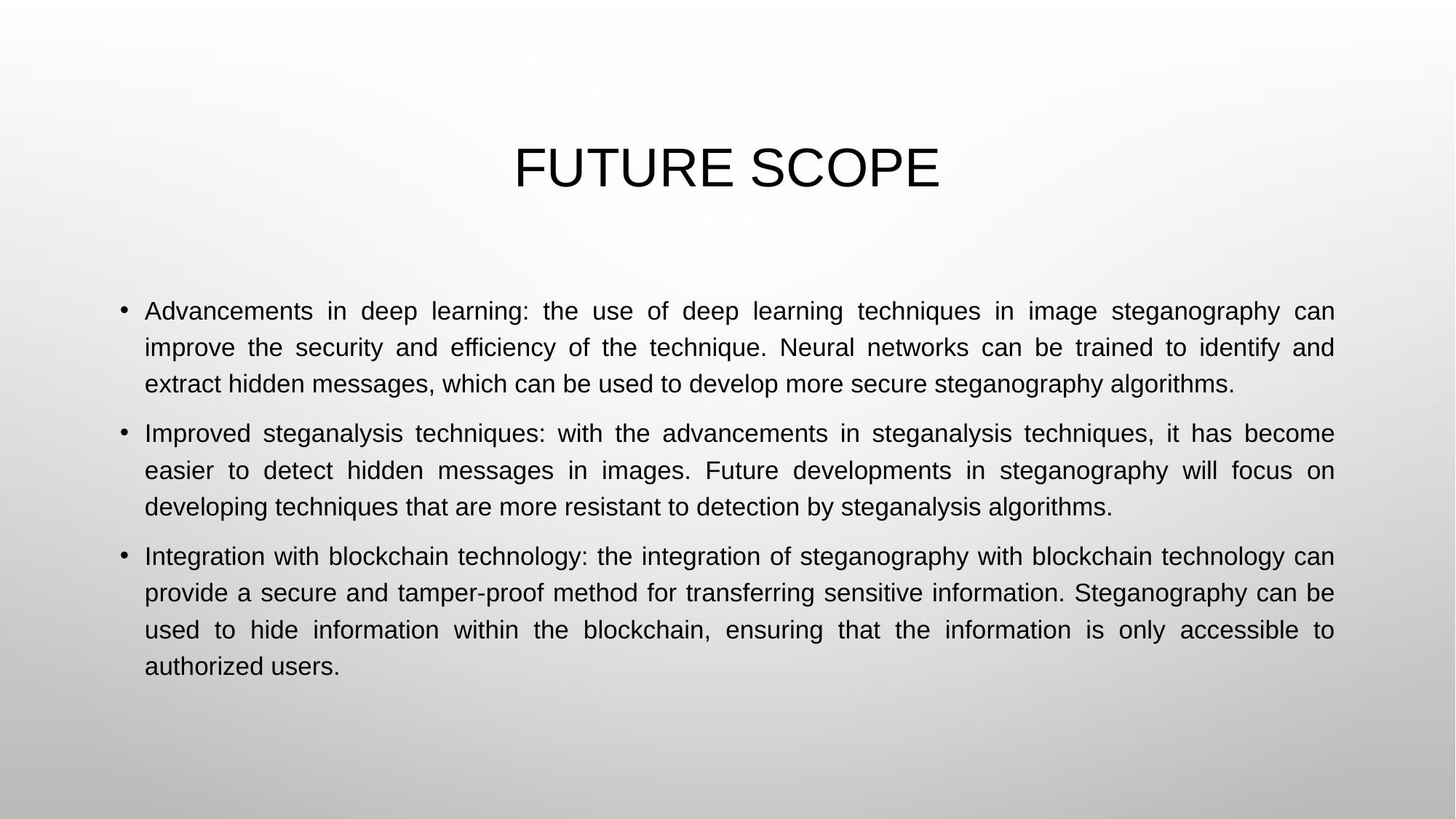

# FUTURE SCOPE
Advancements in deep learning: the use of deep learning techniques in image steganography can improve the security and efficiency of the technique. Neural networks can be trained to identify and extract hidden messages, which can be used to develop more secure steganography algorithms.
Improved steganalysis techniques: with the advancements in steganalysis techniques, it has become easier to detect hidden messages in images. Future developments in steganography will focus on developing techniques that are more resistant to detection by steganalysis algorithms.
Integration with blockchain technology: the integration of steganography with blockchain technology can provide a secure and tamper-proof method for transferring sensitive information. Steganography can be used to hide information within the blockchain, ensuring that the information is only accessible to authorized users.